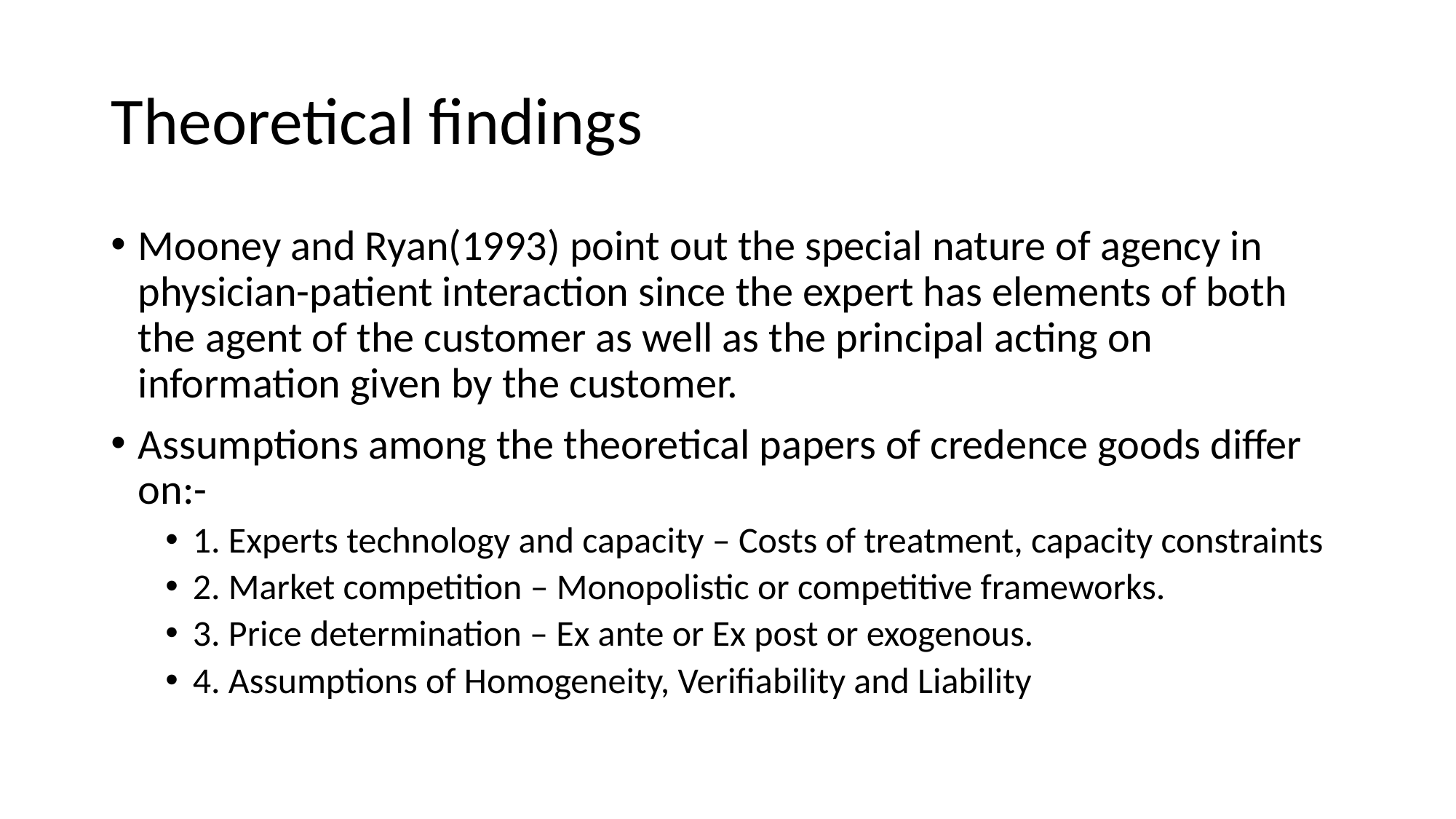

# Theoretical findings
Mooney and Ryan(1993) point out the special nature of agency in physician-patient interaction since the expert has elements of both the agent of the customer as well as the principal acting on information given by the customer.
Assumptions among the theoretical papers of credence goods differ on:-
1. Experts technology and capacity – Costs of treatment, capacity constraints
2. Market competition – Monopolistic or competitive frameworks.
3. Price determination – Ex ante or Ex post or exogenous.
4. Assumptions of Homogeneity, Verifiability and Liability